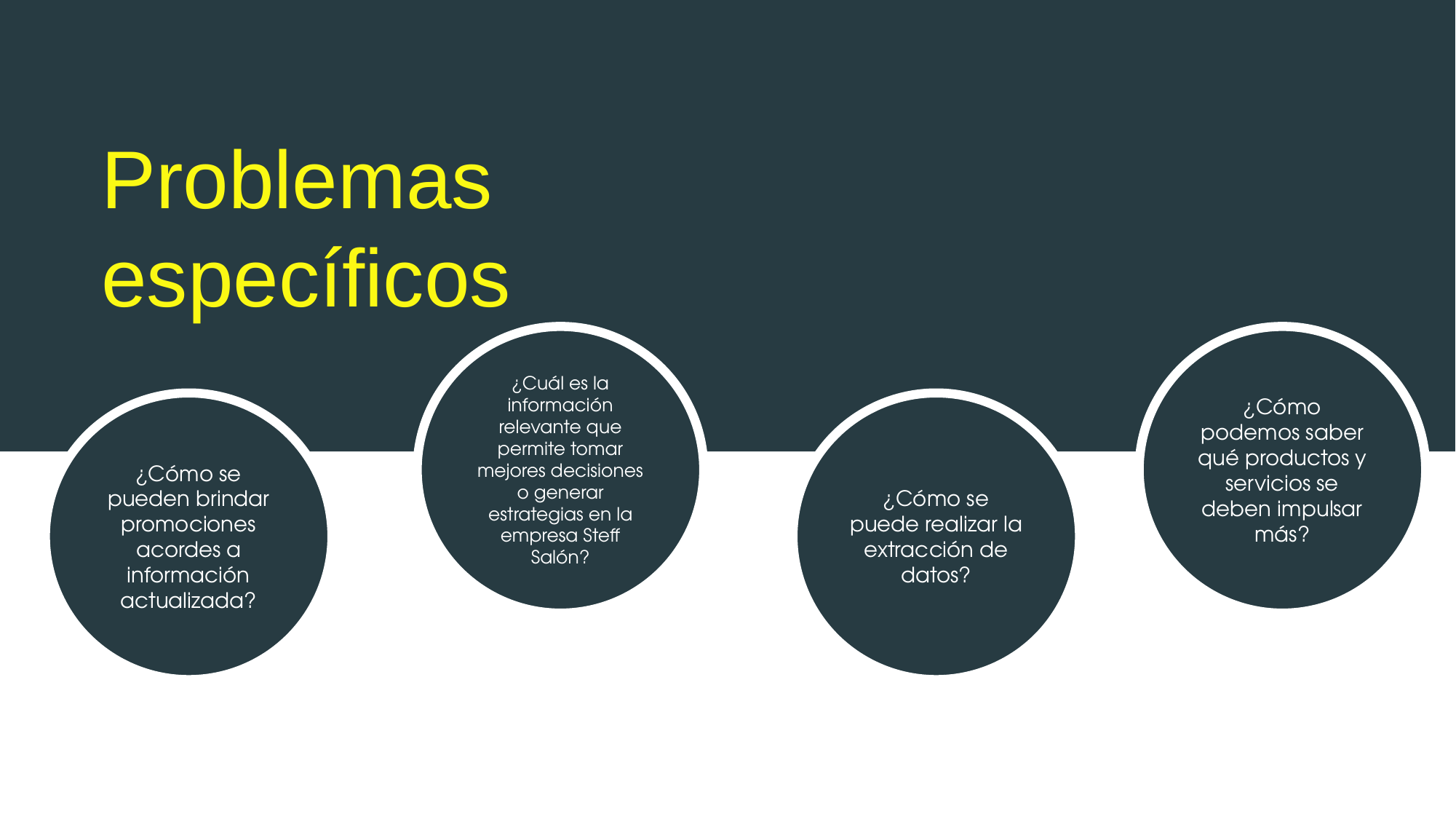

Problemas específicos
¿Cuál es la información relevante que permite tomar mejores decisiones o generar estrategias en la empresa Steff Salón?
¿Cómo podemos saber qué productos y servicios se deben impulsar más?
¿Cómo se pueden brindar promociones acordes a información actualizada?
¿Cómo se puede realizar la extracción de datos?